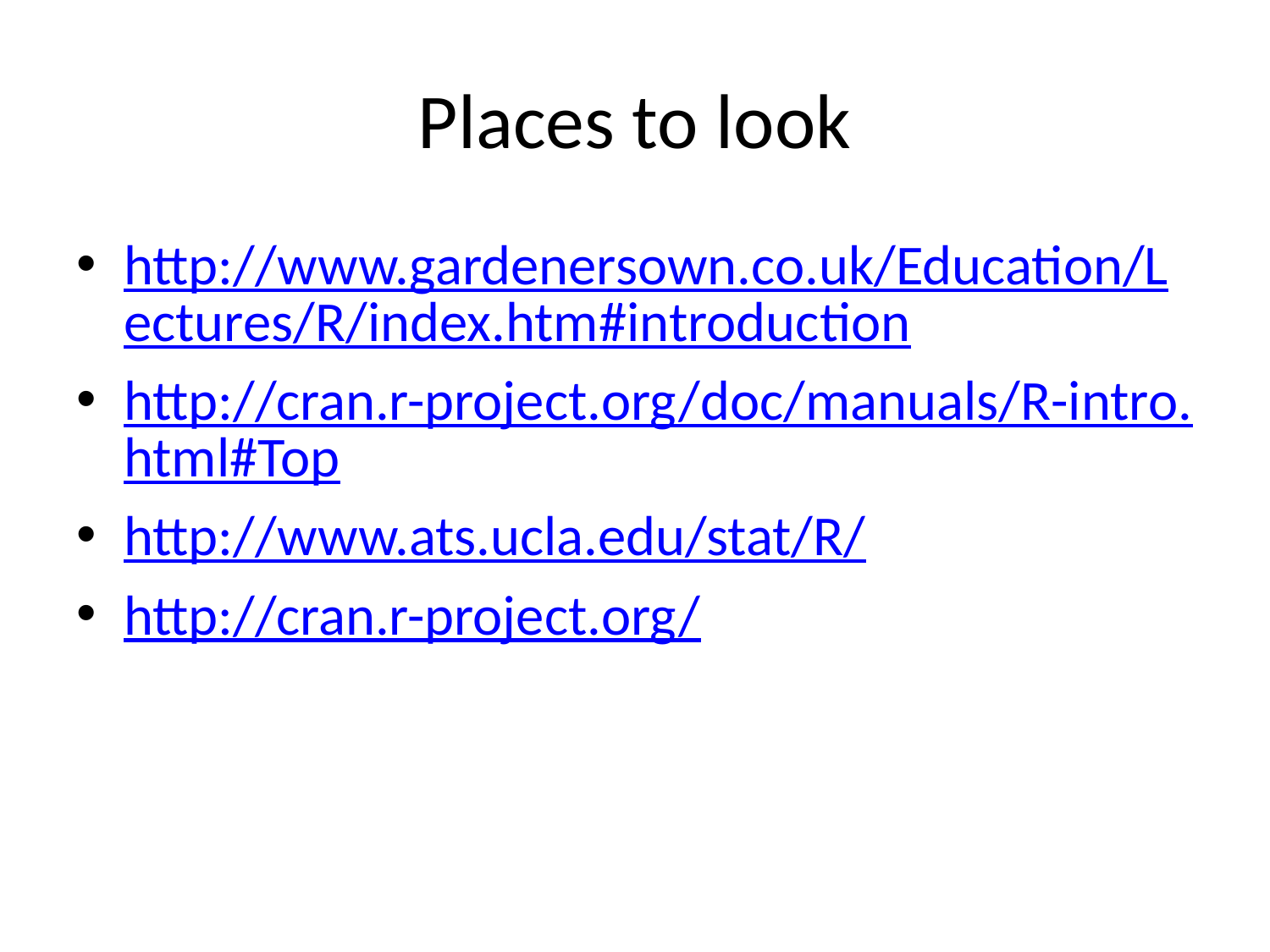

# Places to look
http://www.gardenersown.co.uk/Education/Lectures/R/index.htm#introduction
http://cran.r-project.org/doc/manuals/R-intro.html#Top
http://www.ats.ucla.edu/stat/R/
http://cran.r-project.org/